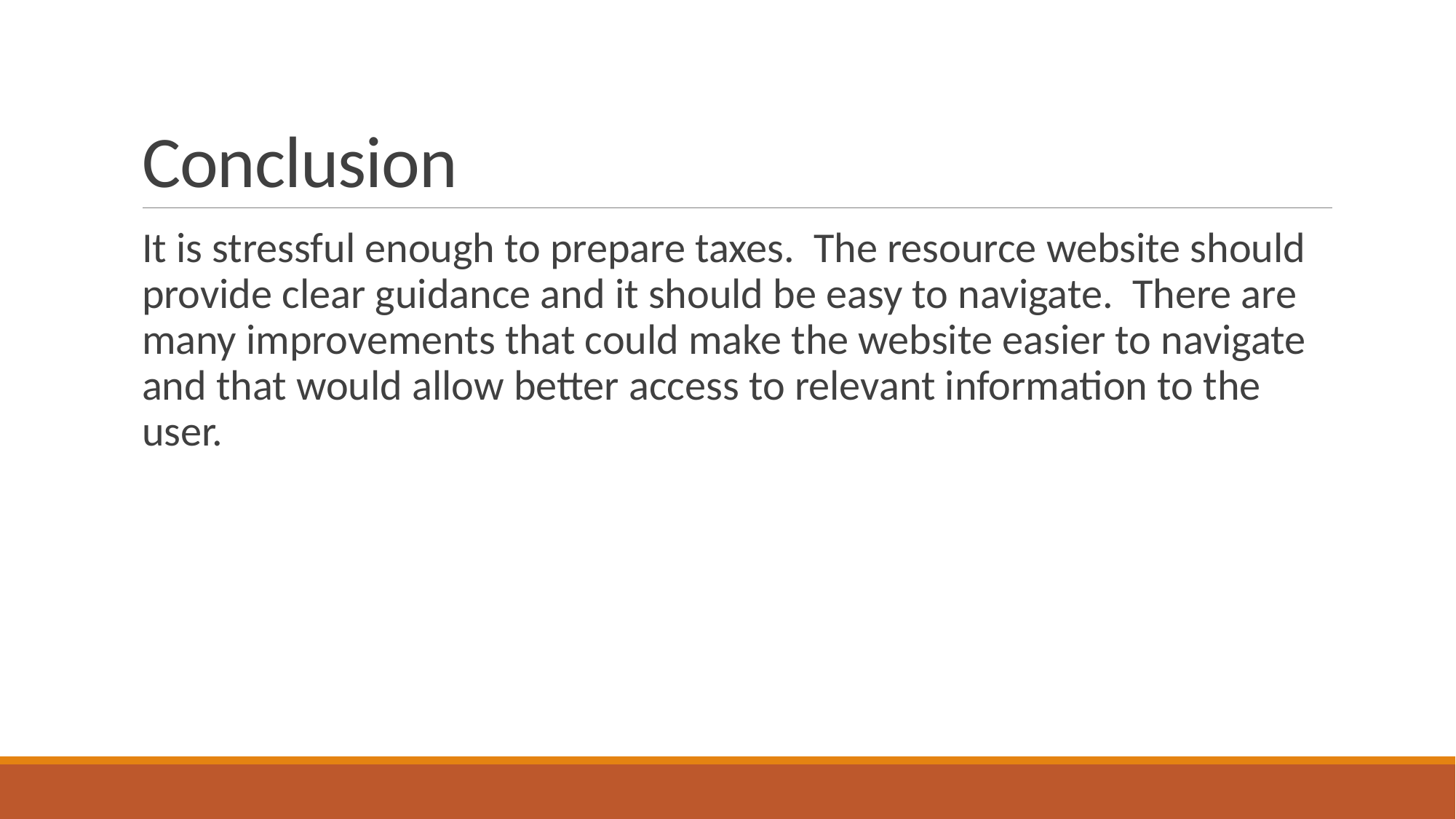

# Conclusion
It is stressful enough to prepare taxes.  The resource website should provide clear guidance and it should be easy to navigate.  There are many improvements that could make the website easier to navigate and that would allow better access to relevant information to the user.